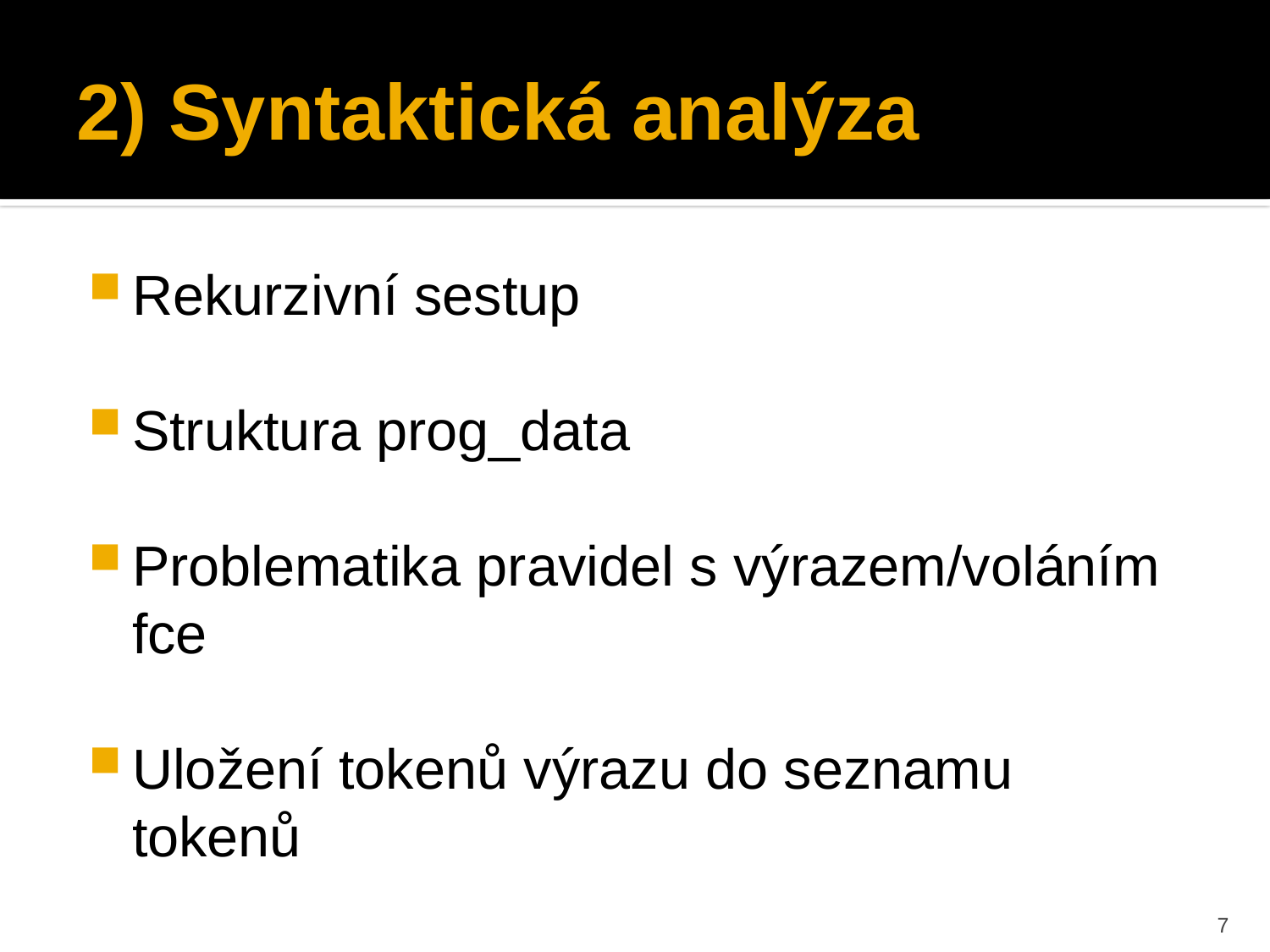

# 2) Syntaktická analýza
Rekurzivní sestup

Struktura prog_data

Problematika pravidel s výrazem/voláním fce

Uložení tokenů výrazu do seznamu tokenů
7